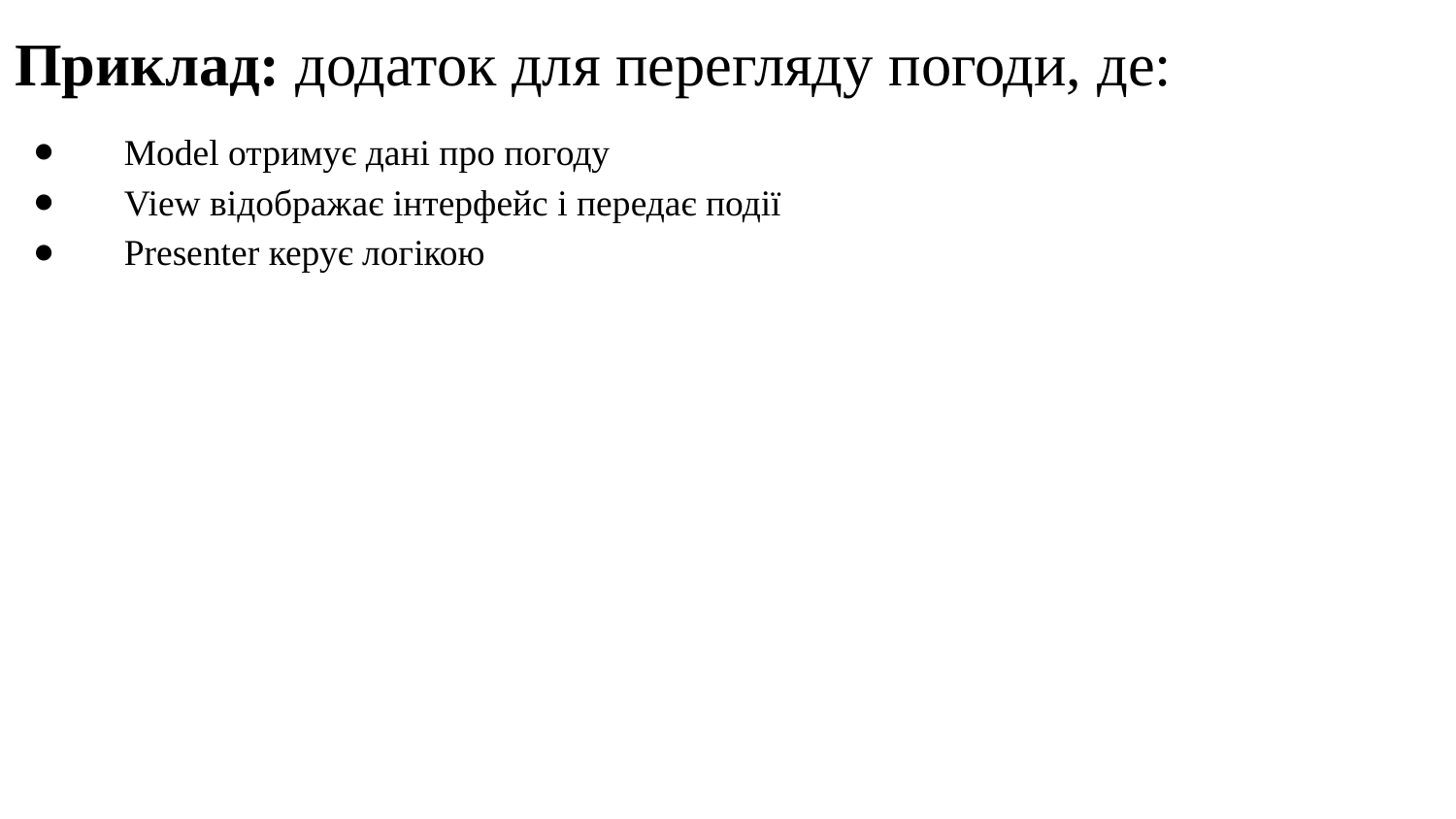

Приклад: додаток для перегляду погоди, де:
    Model отримує дані про погоду
    View відображає інтерфейс і передає події
    Presenter керує логікою